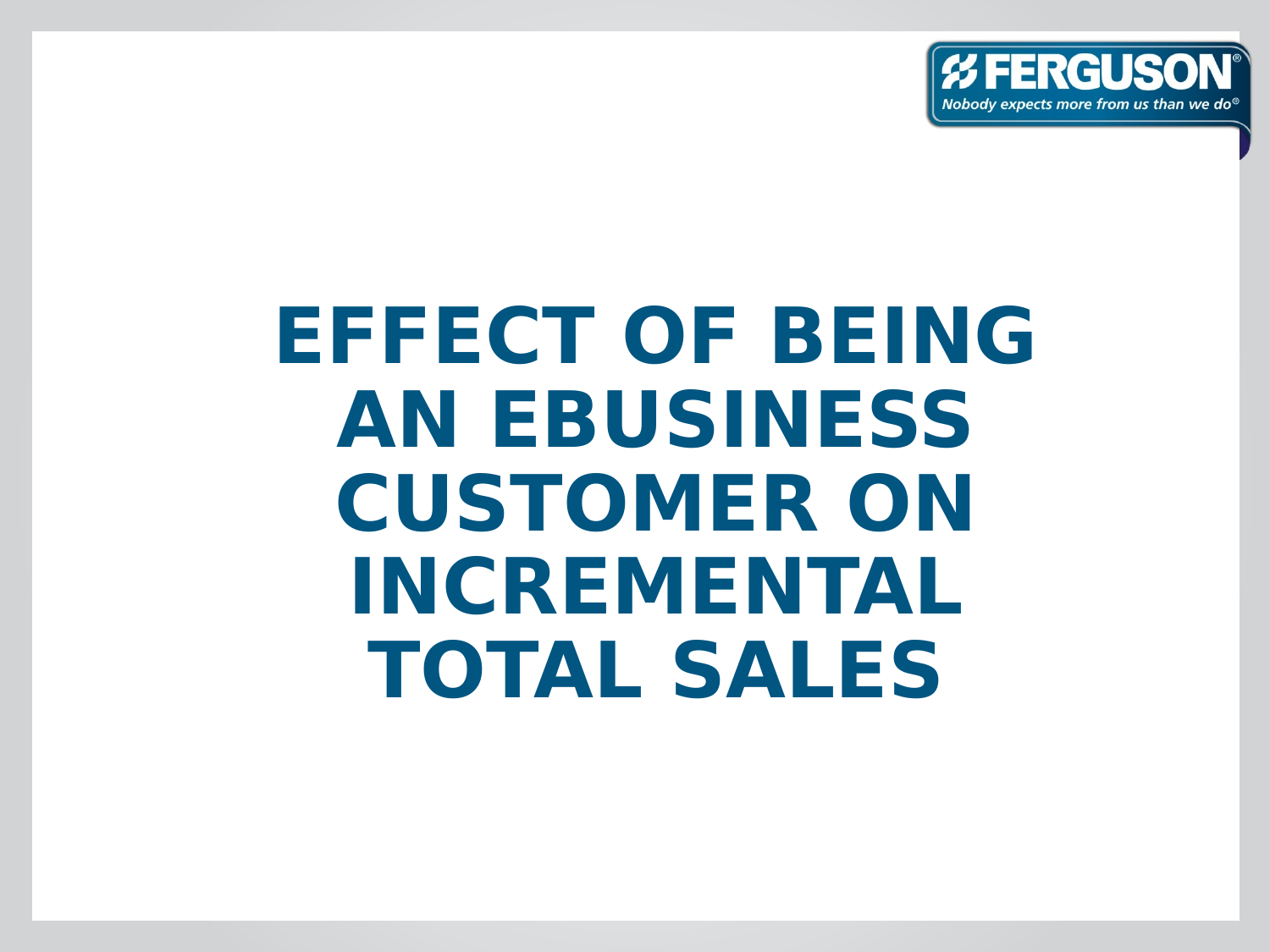

# Effect of being an ebusiness customer on incremental total sales